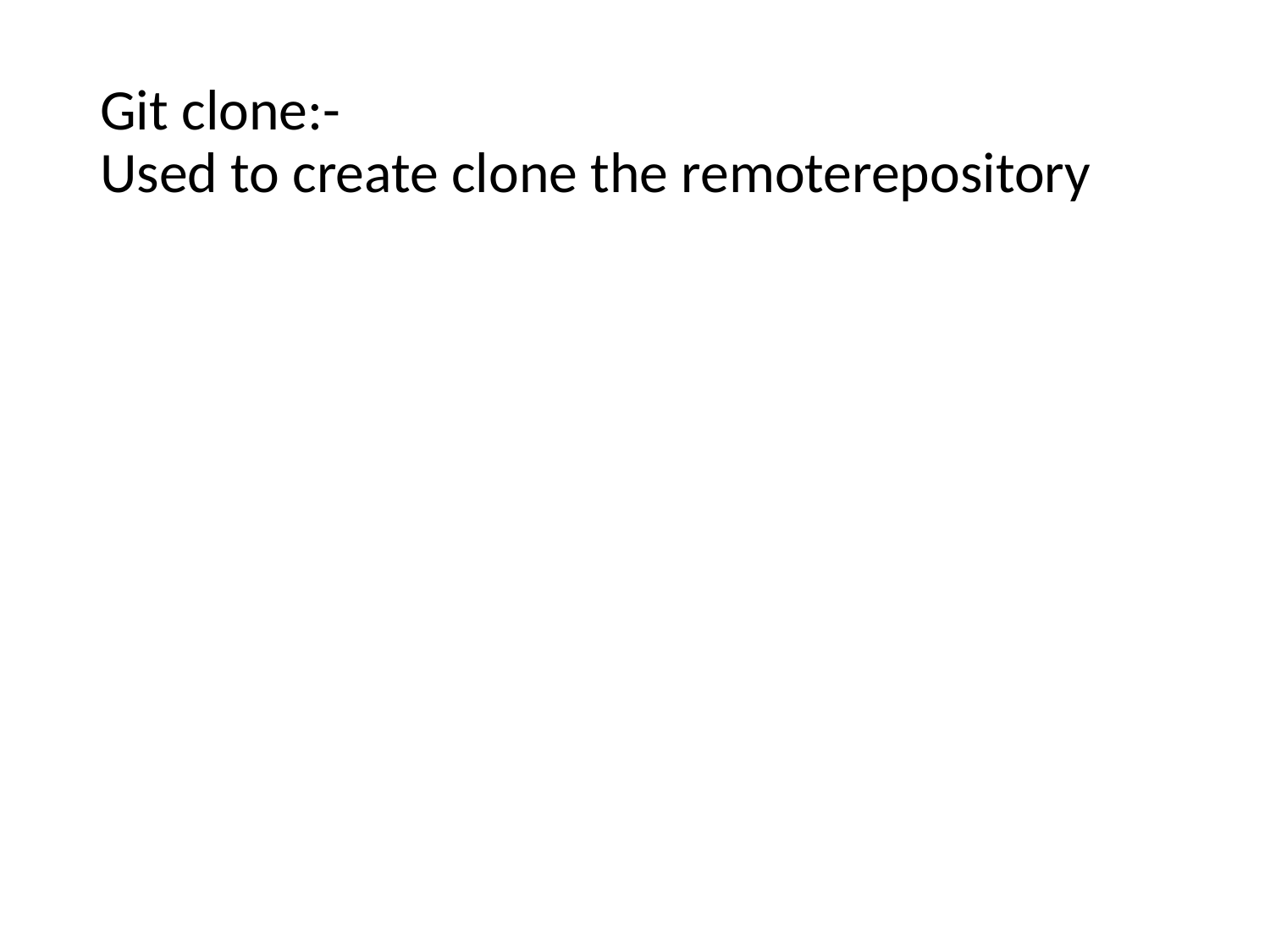

# Git clone:- Used to create clone the remoterepository